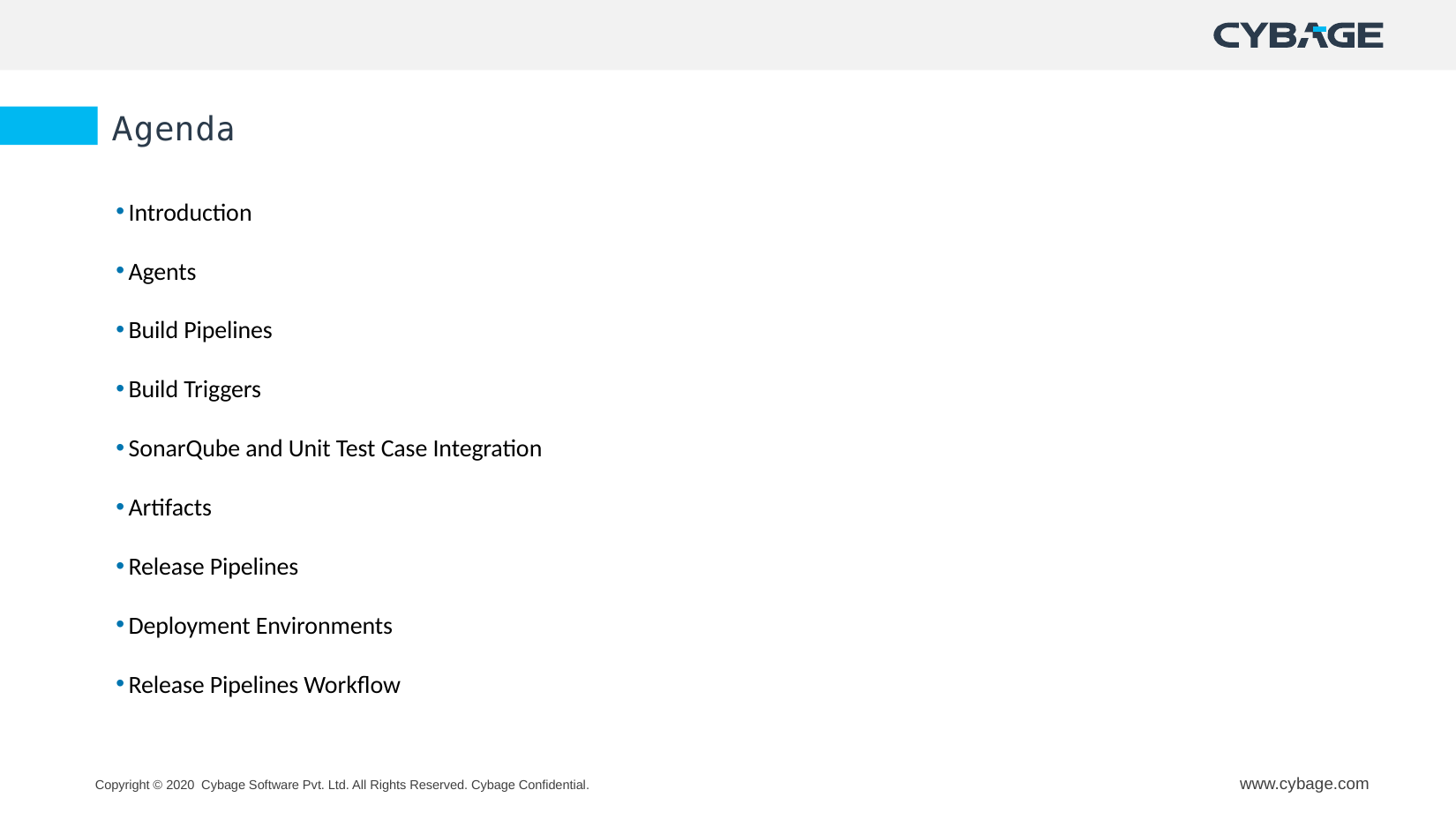

Agenda

 Introduction

 Agents

 Build Pipelines

 Build Triggers

 SonarQube and Unit Test Case Integration

 Artifacts

 Release Pipelines

 Deployment Environments

 Release Pipelines Workflow